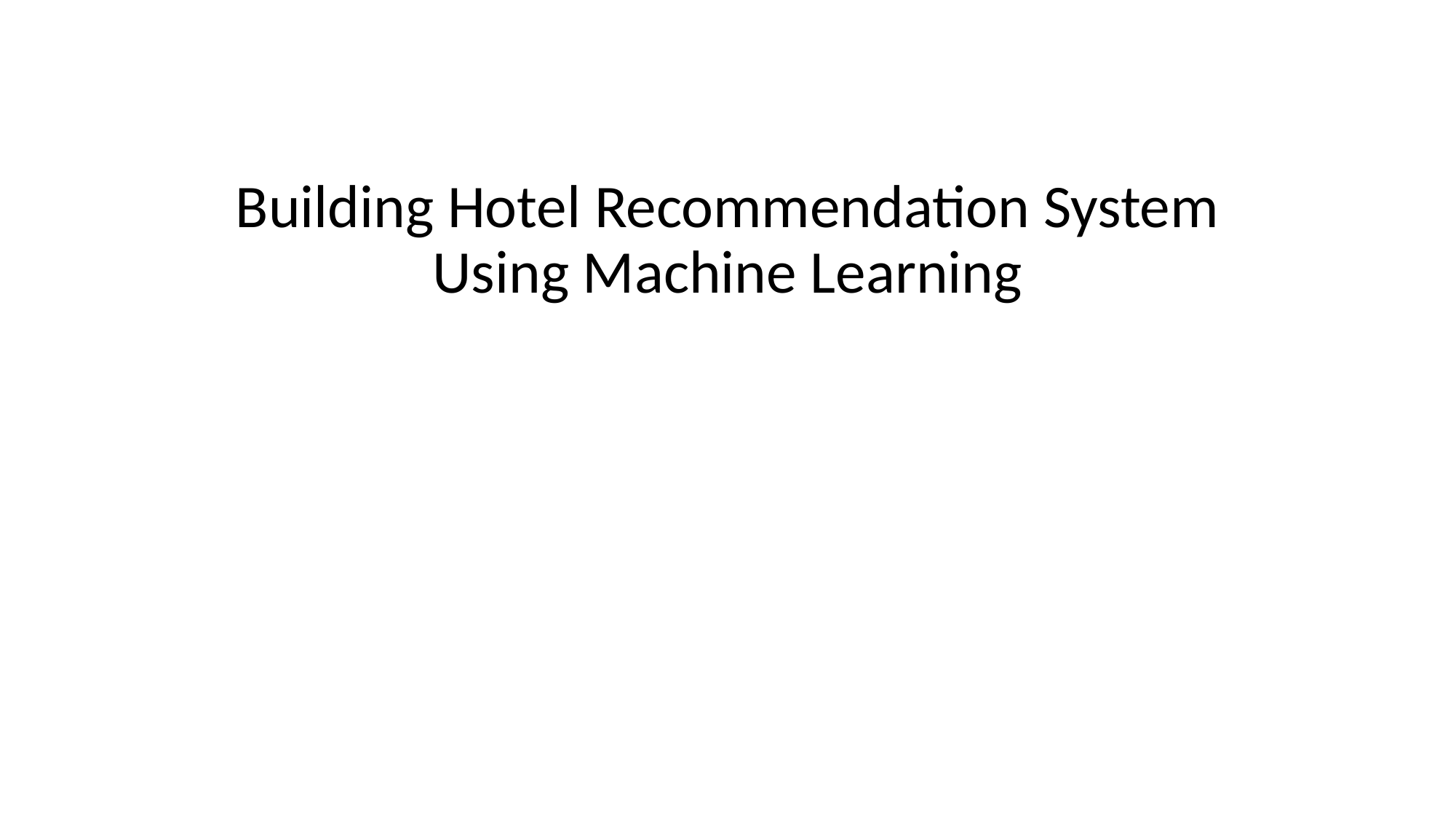

# Building Hotel Recommendation System Using Machine Learning